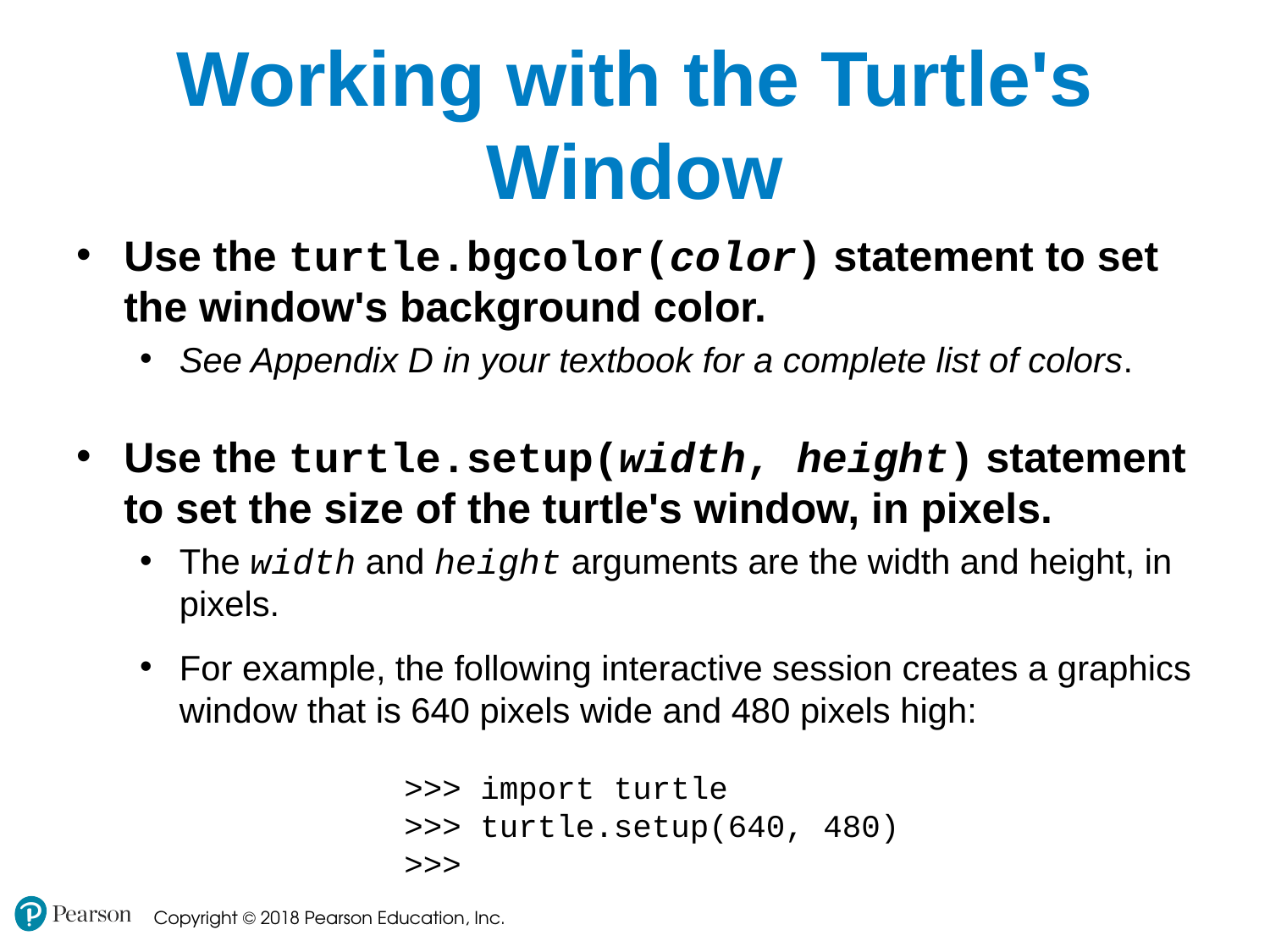

# Working with the Turtle's Window
Use the turtle.bgcolor(color) statement to set the window's background color.
See Appendix D in your textbook for a complete list of colors.
Use the turtle.setup(width, height) statement to set the size of the turtle's window, in pixels.
The width and height arguments are the width and height, in pixels.
For example, the following interactive session creates a graphics window that is 640 pixels wide and 480 pixels high:

>>> import turtle
>>> turtle.setup(640, 480)
>>>